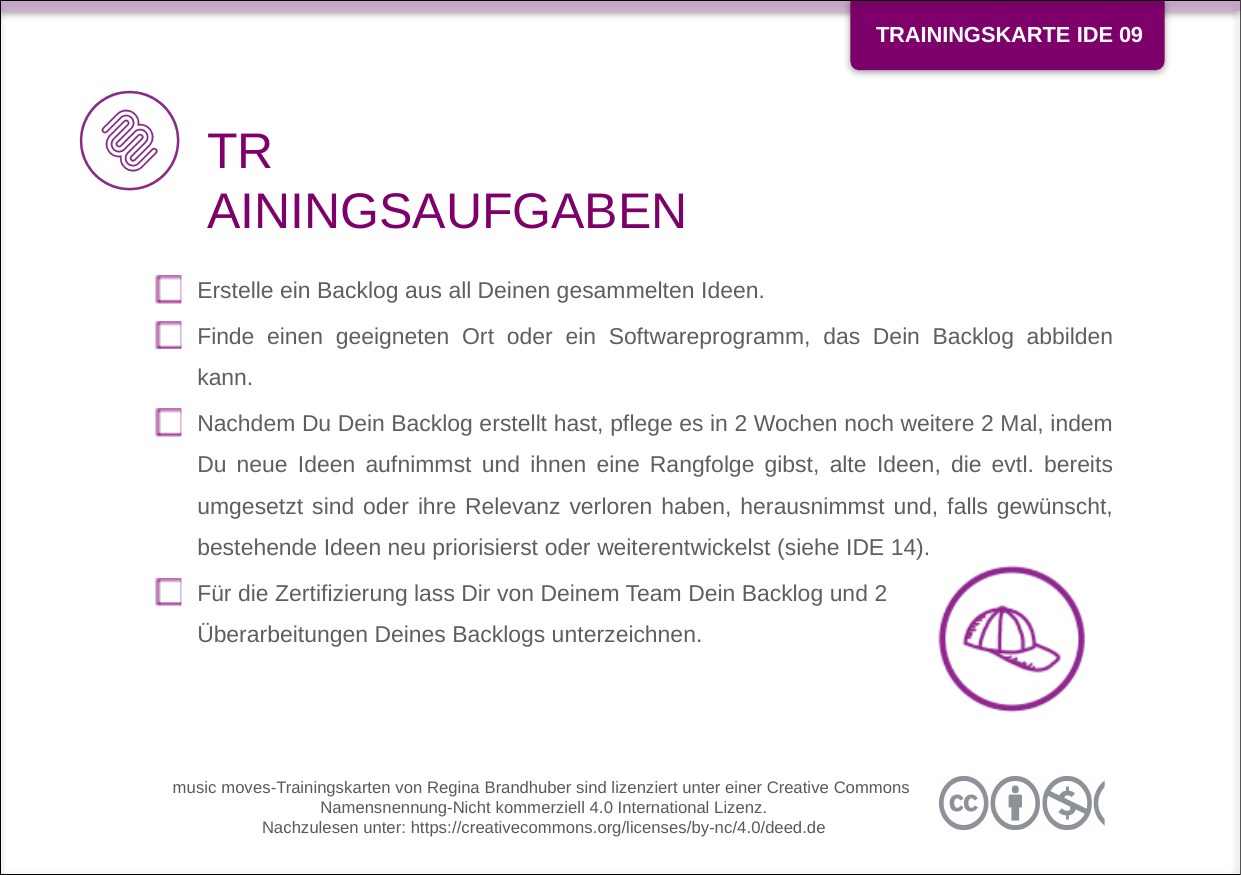

Erstelle ein Backlog aus all Deinen gesammelten Ideen.
Finde einen geeigneten Ort oder ein Softwareprogramm, das Dein Backlog abbilden kann.
Nachdem Du Dein Backlog erstellt hast, pflege es in 2 Wochen noch weitere 2 Mal, indem Du neue Ideen aufnimmst und ihnen eine Rangfolge gibst, alte Ideen, die evtl. bereits umgesetzt sind oder ihre Relevanz verloren haben, herausnimmst und, falls gewünscht, bestehende Ideen neu priorisierst oder weiterentwickelst (siehe IDE 14).
Für die Zertifizierung lass Dir von Deinem Team Dein Backlog und 2
Überarbeitungen Deines Backlogs unterzeichnen.